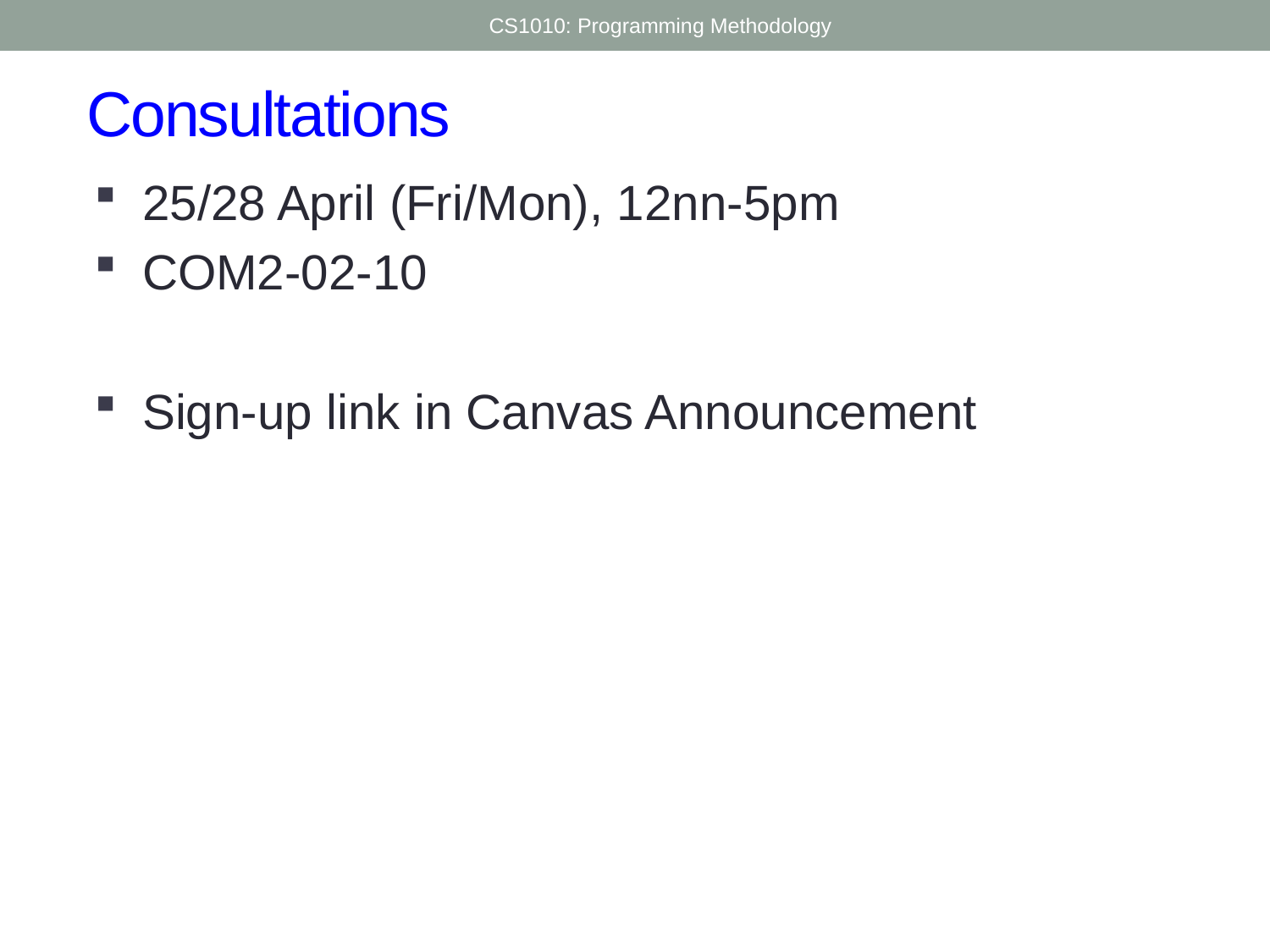

CS1010: Programming Methodology
# Consultations
25/28 April (Fri/Mon), 12nn-5pm
COM2-02-10

Sign-up link in Canvas Announcement